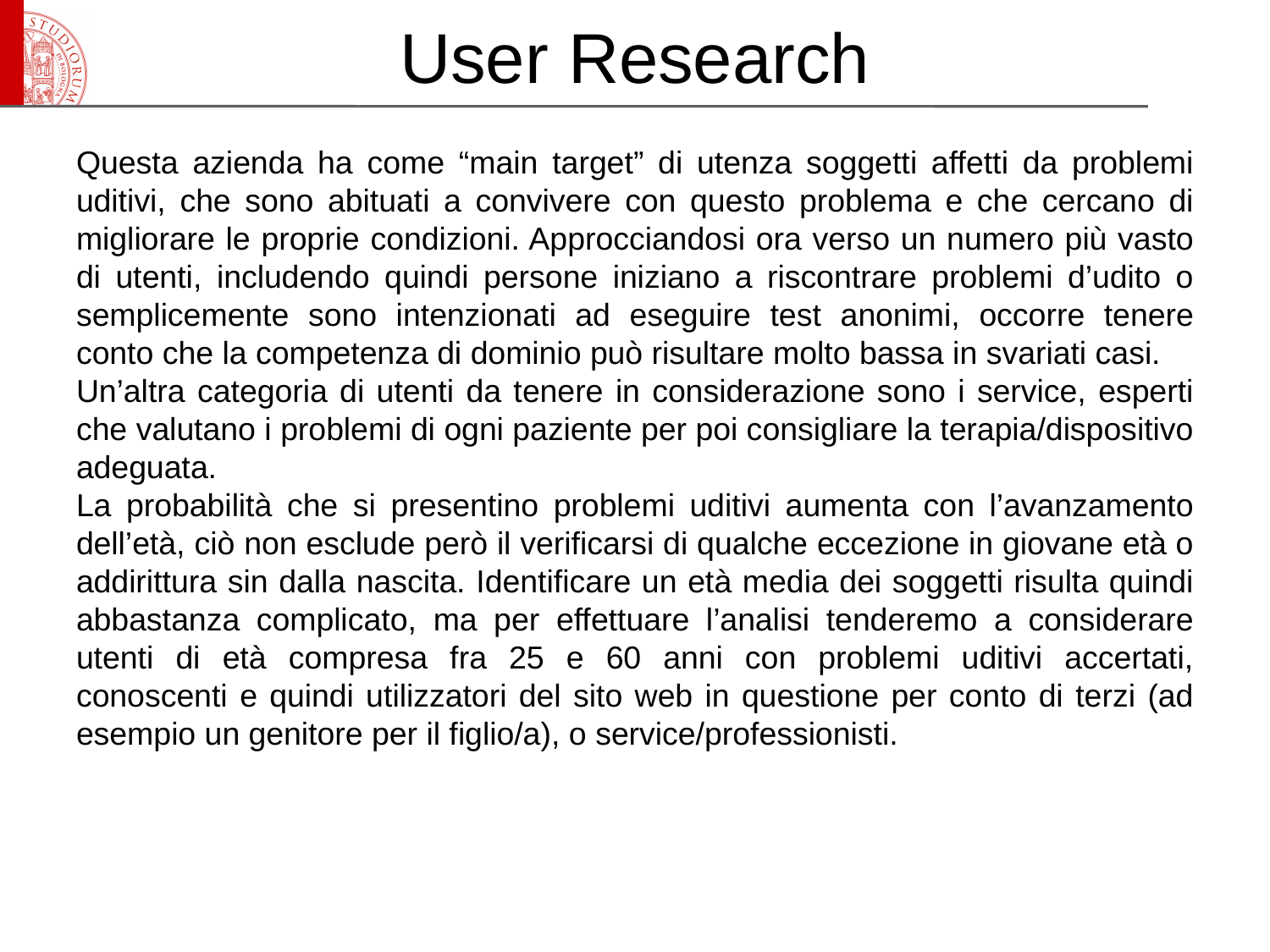

# User Research
Questa azienda ha come “main target” di utenza soggetti affetti da problemi uditivi, che sono abituati a convivere con questo problema e che cercano di migliorare le proprie condizioni. Approcciandosi ora verso un numero più vasto di utenti, includendo quindi persone iniziano a riscontrare problemi d’udito o semplicemente sono intenzionati ad eseguire test anonimi, occorre tenere conto che la competenza di dominio può risultare molto bassa in svariati casi.
Un’altra categoria di utenti da tenere in considerazione sono i service, esperti che valutano i problemi di ogni paziente per poi consigliare la terapia/dispositivo adeguata.
La probabilità che si presentino problemi uditivi aumenta con l’avanzamento dell’età, ciò non esclude però il verificarsi di qualche eccezione in giovane età o addirittura sin dalla nascita. Identificare un età media dei soggetti risulta quindi abbastanza complicato, ma per effettuare l’analisi tenderemo a considerare utenti di età compresa fra 25 e 60 anni con problemi uditivi accertati, conoscenti e quindi utilizzatori del sito web in questione per conto di terzi (ad esempio un genitore per il figlio/a), o service/professionisti.